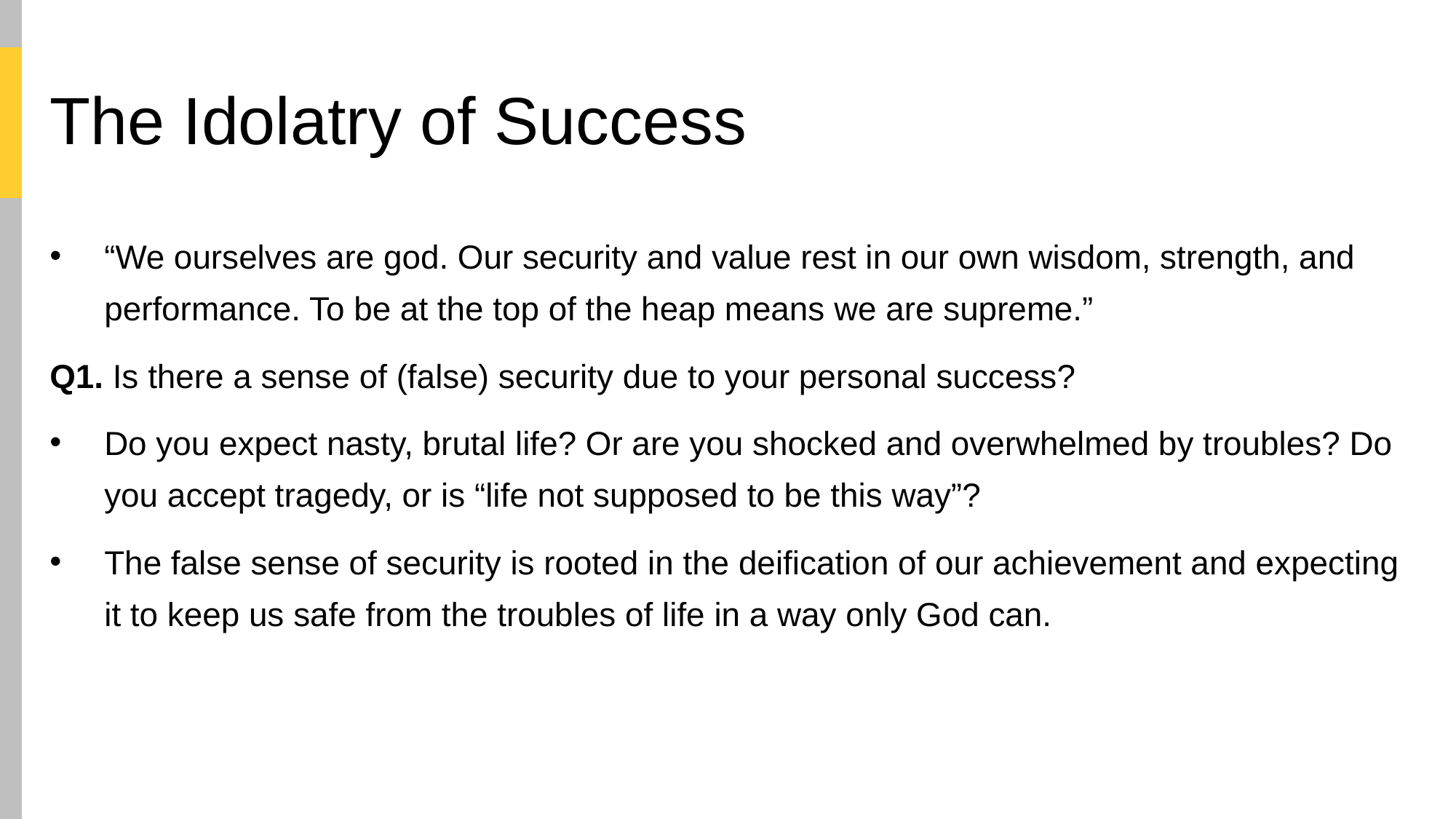

# The Idolatry of Success
“We ourselves are god. Our security and value rest in our own wisdom, strength, and performance. To be at the top of the heap means we are supreme.”
Q1. Is there a sense of (false) security due to your personal success?
Do you expect nasty, brutal life? Or are you shocked and overwhelmed by troubles? Do you accept tragedy, or is “life not supposed to be this way”?
The false sense of security is rooted in the deification of our achievement and expecting it to keep us safe from the troubles of life in a way only God can.